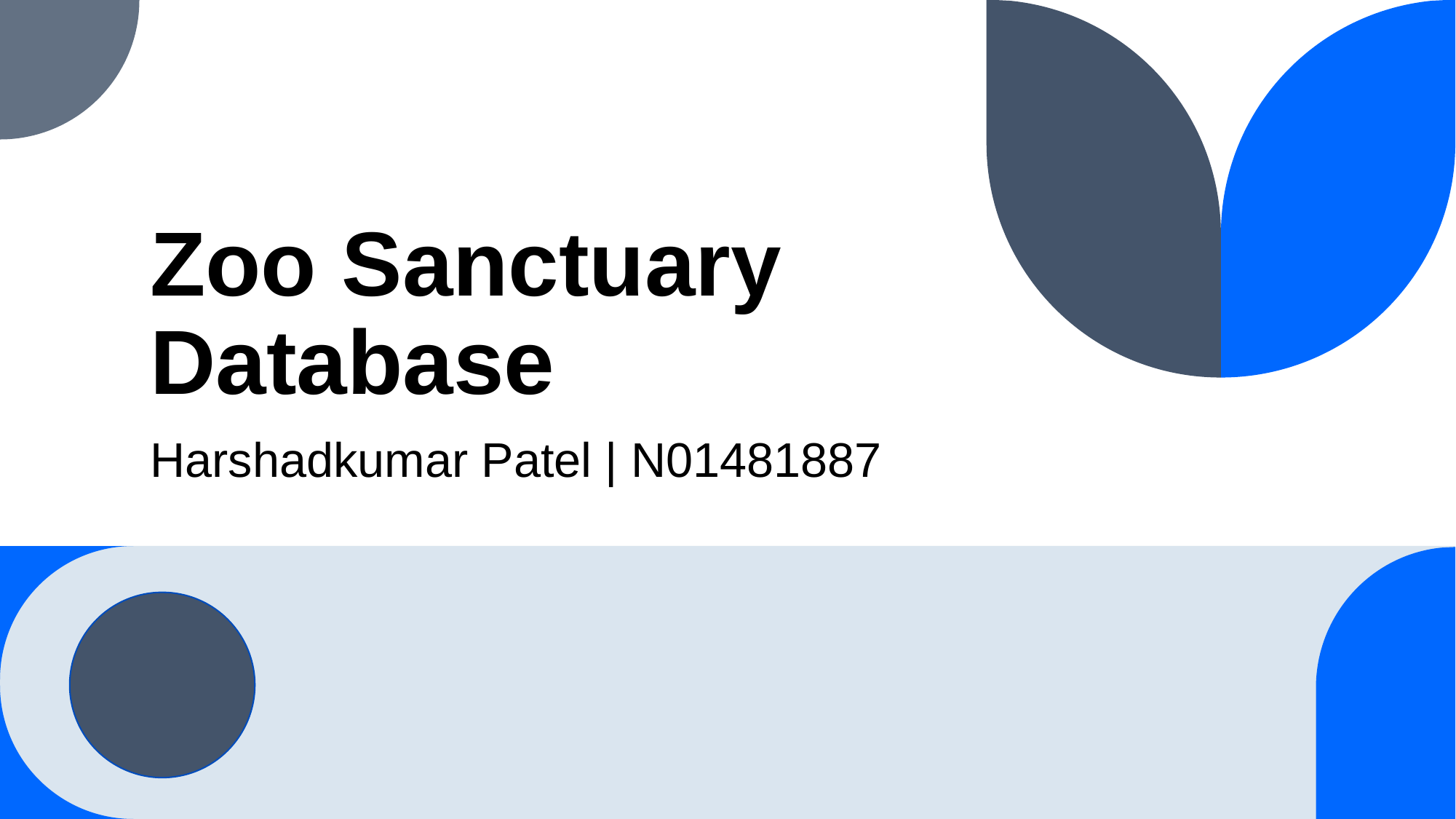

# Zoo Sanctuary Database
Harshadkumar Patel | N01481887